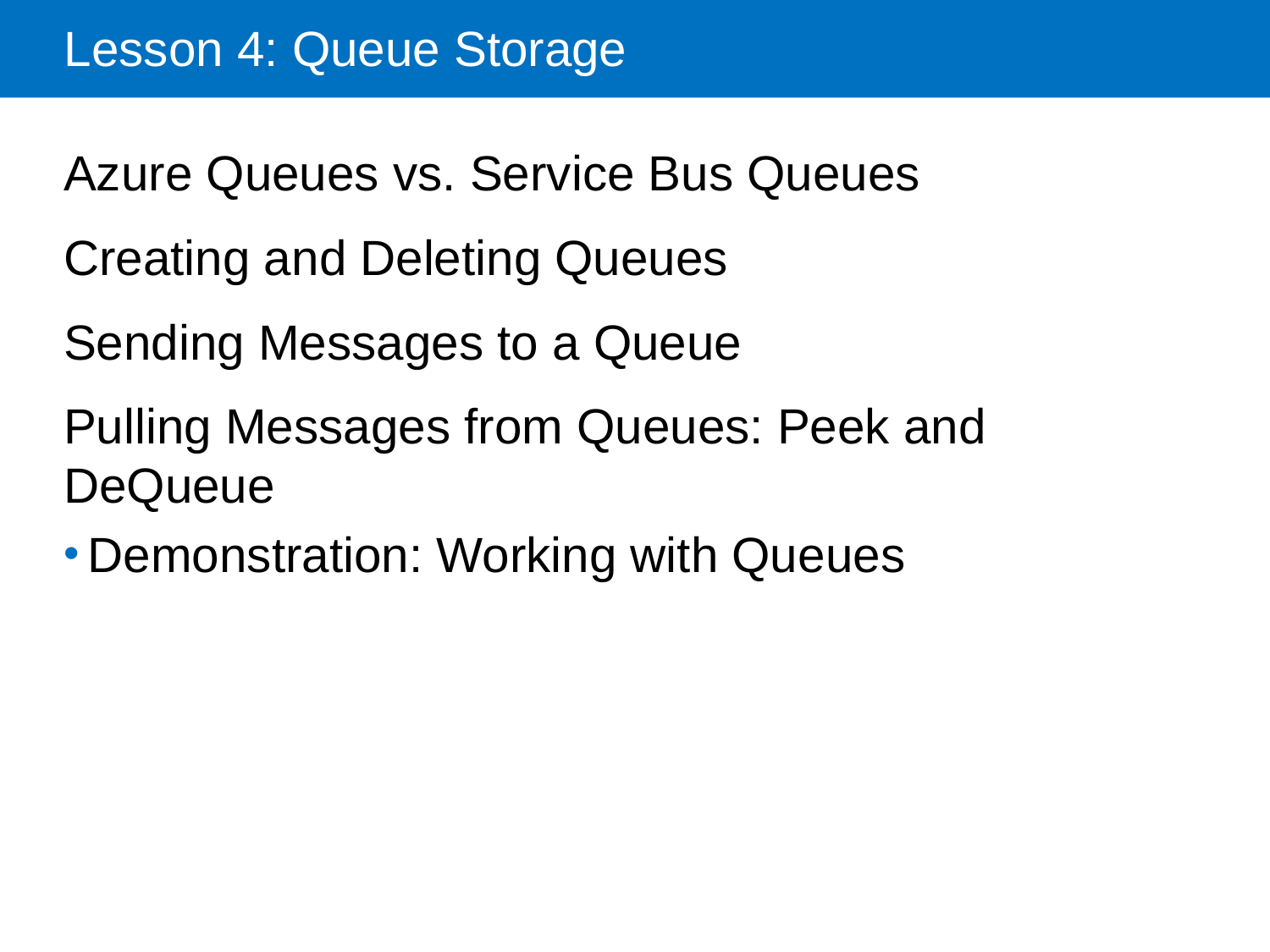

# Lesson 4: Queue Storage
Azure Queues vs. Service Bus Queues
Creating and Deleting Queues
Sending Messages to a Queue
Pulling Messages from Queues: Peek and DeQueue
Demonstration: Working with Queues